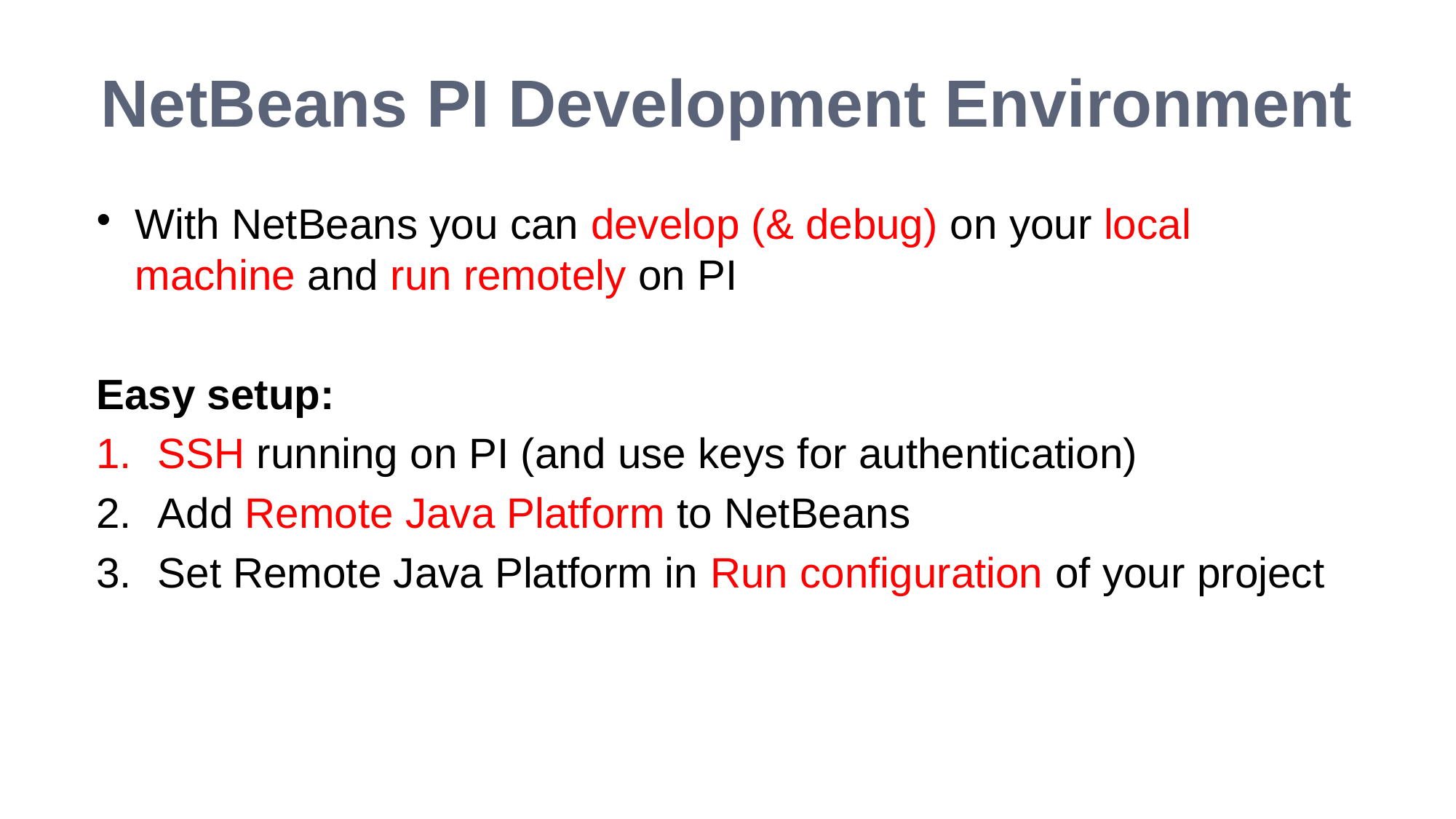

# NetBeans PI Development Environment
With NetBeans you can develop (& debug) on your local machine and run remotely on PI

Easy setup:
SSH running on PI (and use keys for authentication)
Add Remote Java Platform to NetBeans
Set Remote Java Platform in Run configuration of your project